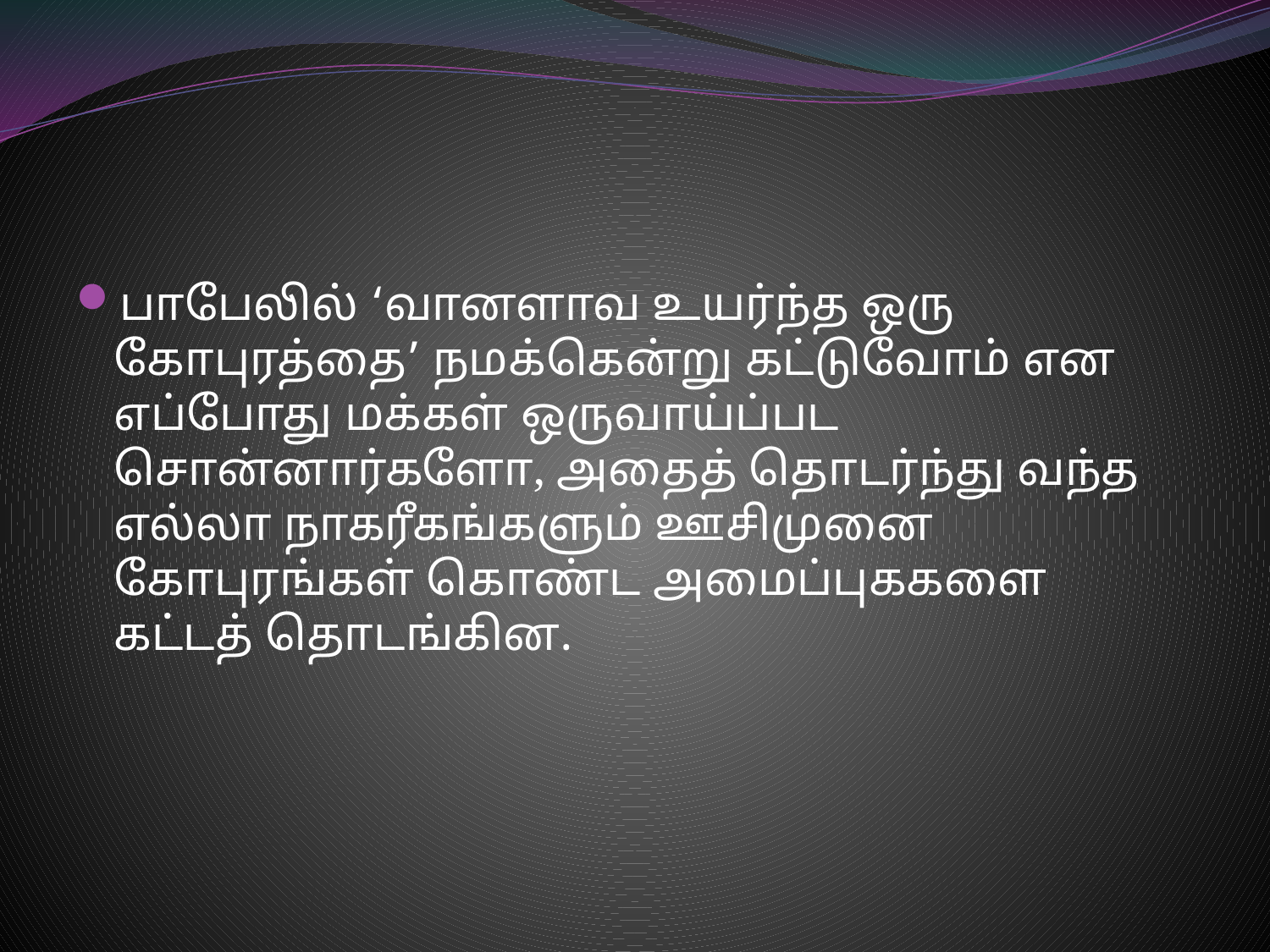

#
பாபேலில் ‘வானளாவ உயர்ந்த ஒரு கோபுரத்தை’ நமக்கென்று கட்டுவோம் என எப்போது மக்கள் ஒருவாய்ப்பட சொன்னார்களோ, அதைத் தொடர்ந்து வந்த எல்லா நாகரீகங்களும் ஊசிமுனை கோபுரங்கள் கொண்ட அமைப்புககளை கட்டத் தொடங்கின.